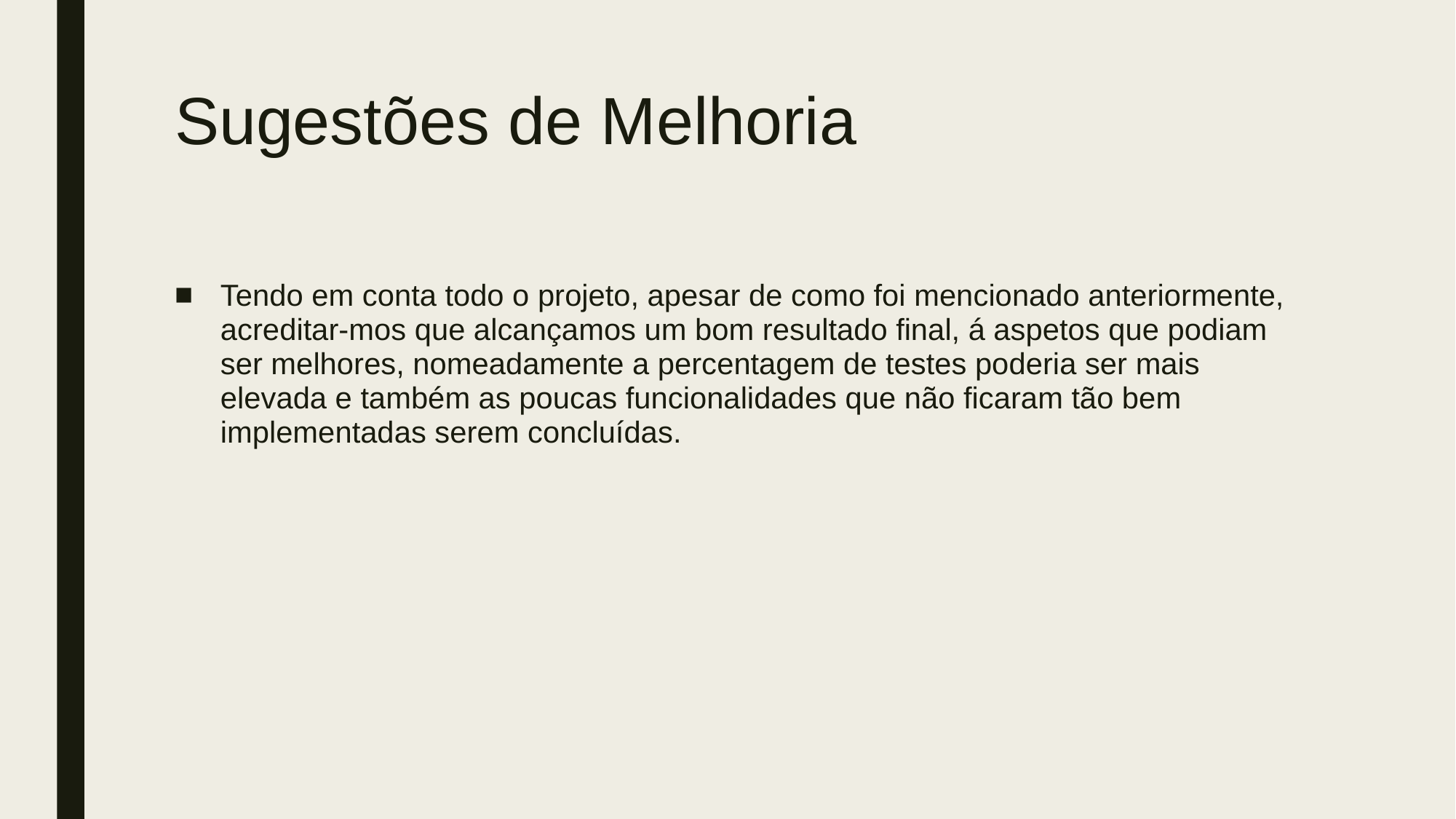

# Sugestões de Melhoria
Tendo em conta todo o projeto, apesar de como foi mencionado anteriormente, acreditar-mos que alcançamos um bom resultado final, á aspetos que podiam ser melhores, nomeadamente a percentagem de testes poderia ser mais elevada e também as poucas funcionalidades que não ficaram tão bem implementadas serem concluídas.